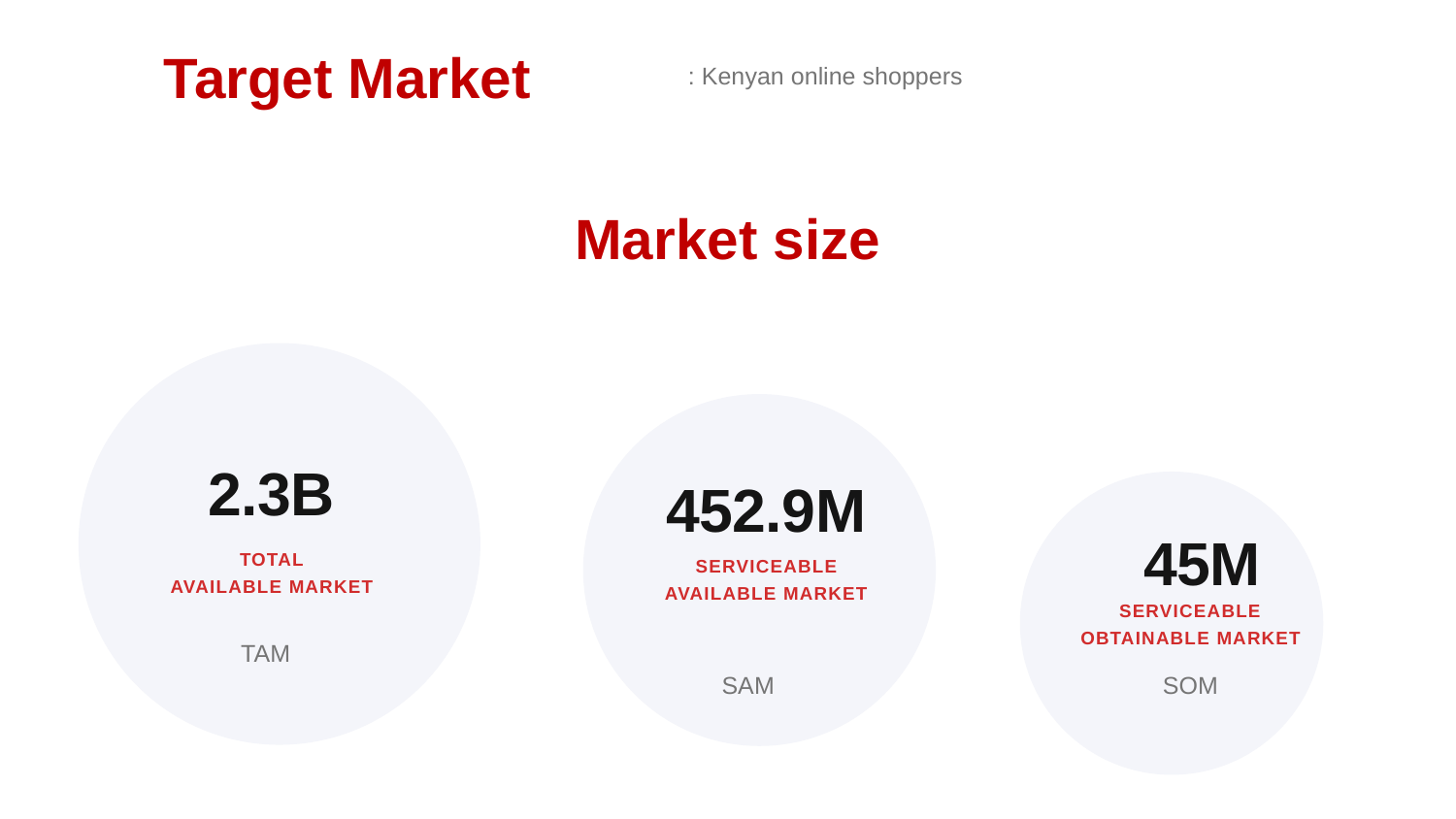

: Kenyan online shoppers
Target Market
Market size

2.3B
452.9M

45M
TOTAL
AVAILABLE MARKET
SERVICEABLE
AVAILABLE MARKET
SERVICEABLE OBTAINABLE MARKET
TAM
SOM
SAM